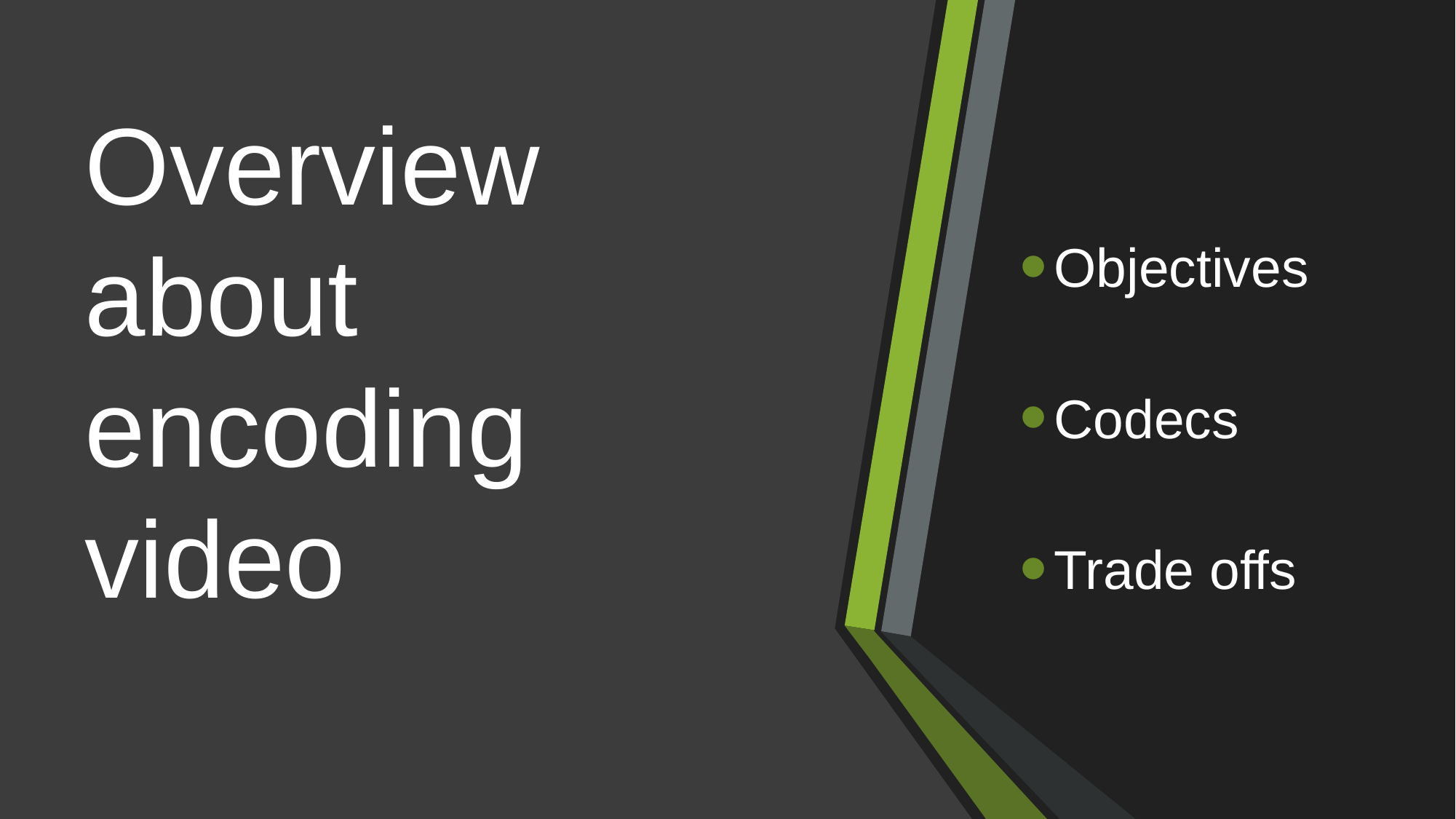

# Overview about encoding video
Objectives
Codecs
Trade offs